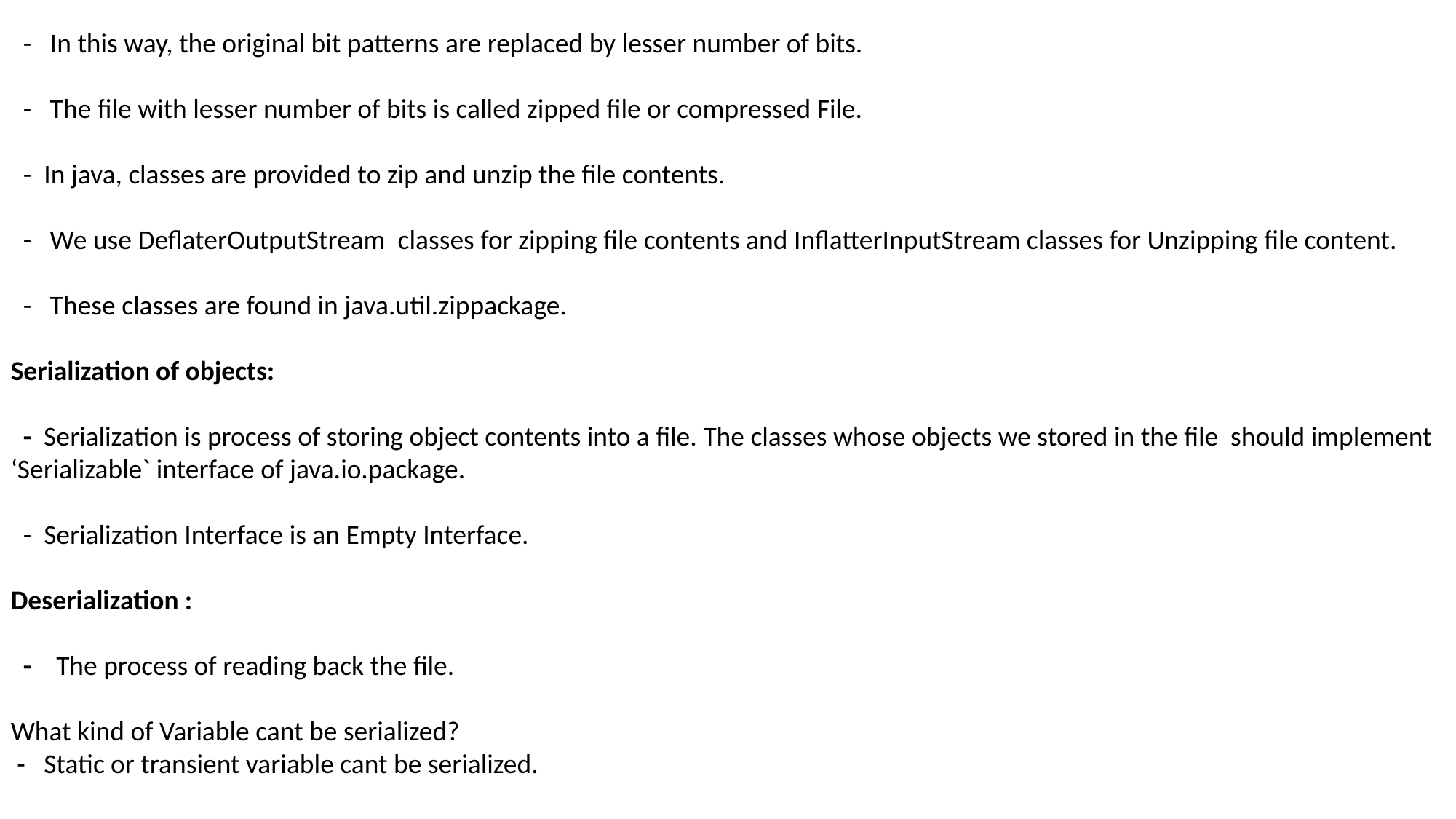

-   In this way, the original bit patterns are replaced by lesser number of bits.

  -   The file with lesser number of bits is called zipped file or compressed File.

  -  In java, classes are provided to zip and unzip the file contents.

  -   We use DeflaterOutputStream  classes for zipping file contents and InflatterInputStream classes for Unzipping file content.

  -   These classes are found in java.util.zippackage.

Serialization of objects:

  -  Serialization is process of storing object contents into a file. The classes whose objects we stored in the file  should implement  ‘Serializable` interface of java.io.package.

  -  Serialization Interface is an Empty Interface.

Deserialization :

  -    The process of reading back the file.

What kind of Variable cant be serialized?
 -   Static or transient variable cant be serialized.